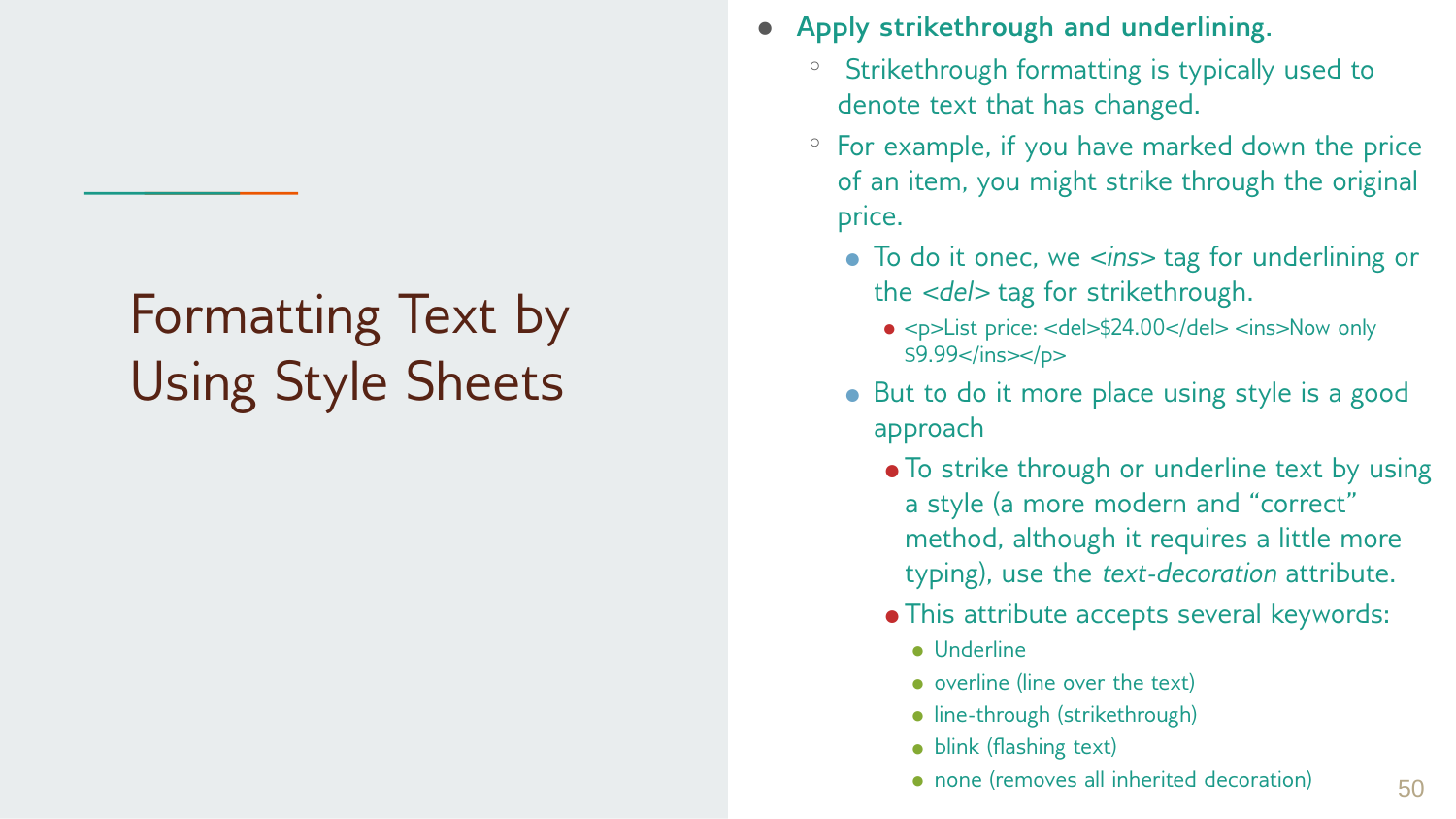

Apply strikethrough and underlining.
 Strikethrough formatting is typically used to denote text that has changed.
For example, if you have marked down the price of an item, you might strike through the original price.
To do it onec, we <ins> tag for underlining or the <del> tag for strikethrough.
<p>List price: <del>$24.00</del> <ins>Now only $9.99</ins></p>
But to do it more place using style is a good approach
To strike through or underline text by using a style (a more modern and “correct” method, although it requires a little more typing), use the text-decoration attribute.
This attribute accepts several keywords:
Underline
overline (line over the text)
line-through (strikethrough)
blink (flashing text)
none (removes all inherited decoration)
# Formatting Text by Using Style Sheets

 50